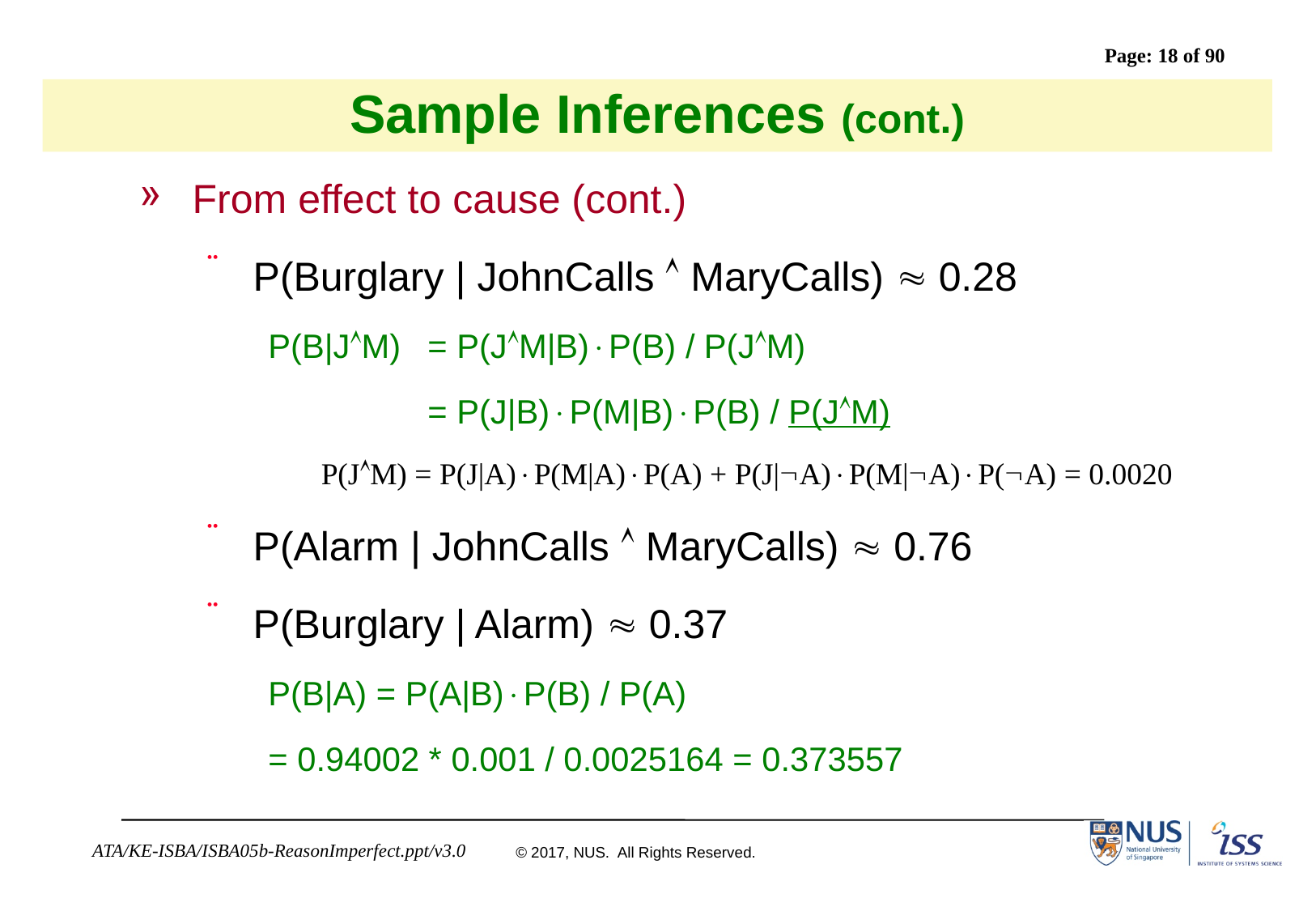

# Sample Inferences (cont.)
From effect to cause (cont.)
P(Burglary | JohnCalls ∧ MaryCalls) ≈ 0.28
P(B|J∧M) 	= P(J∧M|B)⋅P(B) / P(J∧M)
		= P(J|B)⋅P(M|B)⋅P(B) / P(J∧M)
P(J∧M) = P(J|A)⋅P(M|A)⋅P(A) + P(J|¬A)⋅P(M|¬A)⋅P(¬A) = 0.0020
P(Alarm | JohnCalls ∧ MaryCalls) ≈ 0.76
P(Burglary | Alarm) ≈ 0.37
P(B|A) = P(A|B)⋅P(B) / P(A)
= 0.94002 * 0.001 / 0.0025164 = 0.373557